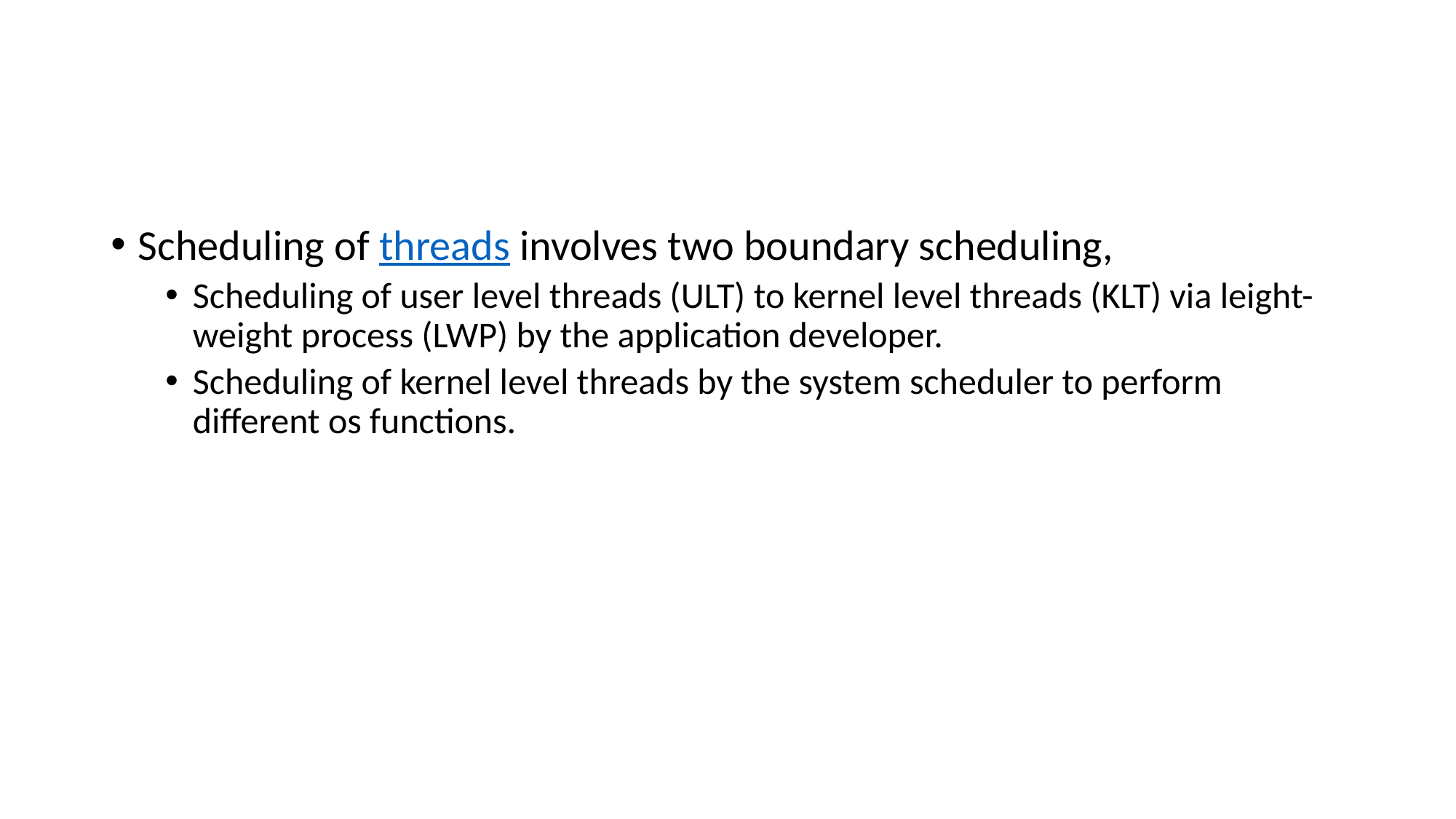

#
Scheduling of threads involves two boundary scheduling,
Scheduling of user level threads (ULT) to kernel level threads (KLT) via leight-weight process (LWP) by the application developer.
Scheduling of kernel level threads by the system scheduler to perform different os functions.